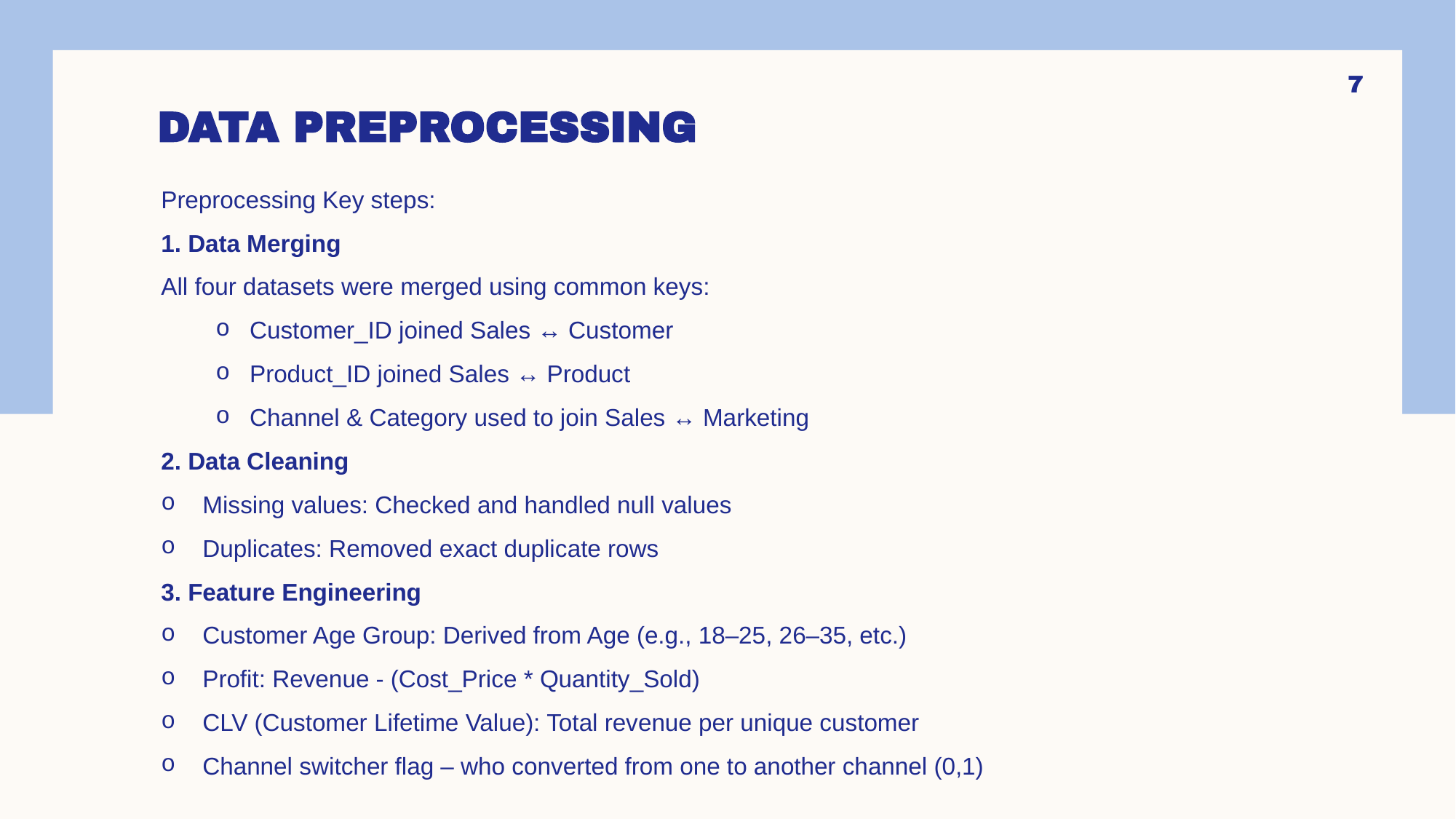

7
# DATA PREPROCESSING

Preprocessing Key steps:
1. Data Merging
All four datasets were merged using common keys:
Customer_ID joined Sales ↔ Customer
Product_ID joined Sales ↔ Product
Channel & Category used to join Sales ↔ Marketing
2. Data Cleaning
Missing values: Checked and handled null values
Duplicates: Removed exact duplicate rows
3. Feature Engineering
Customer Age Group: Derived from Age (e.g., 18–25, 26–35, etc.)
Profit: Revenue - (Cost_Price * Quantity_Sold)
CLV (Customer Lifetime Value): Total revenue per unique customer
Channel switcher flag – who converted from one to another channel (0,1)